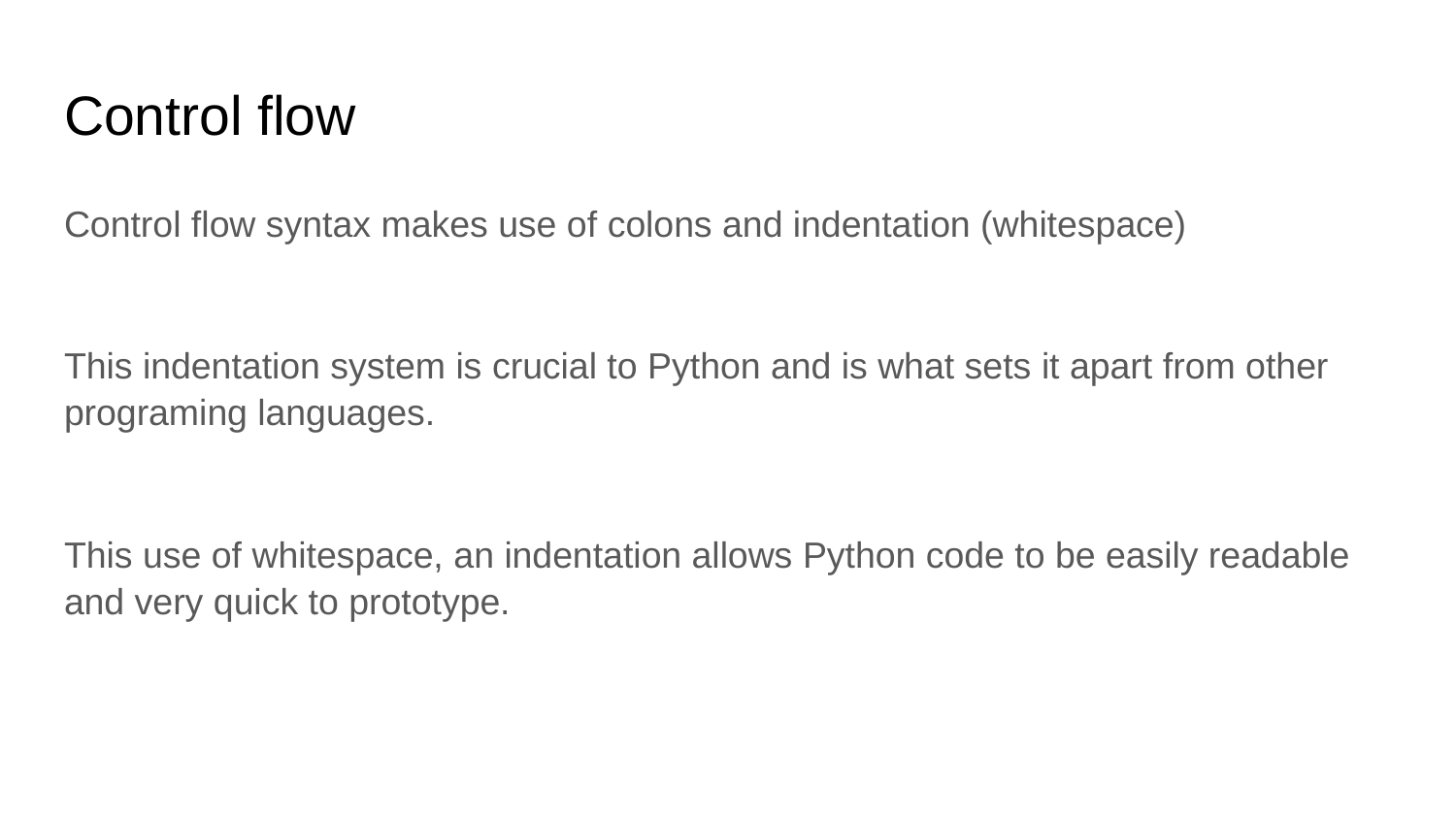

# Control flow
Control flow syntax makes use of colons and indentation (whitespace)

This indentation system is crucial to Python and is what sets it apart from other programing languages.

This use of whitespace, an indentation allows Python code to be easily readable and very quick to prototype.